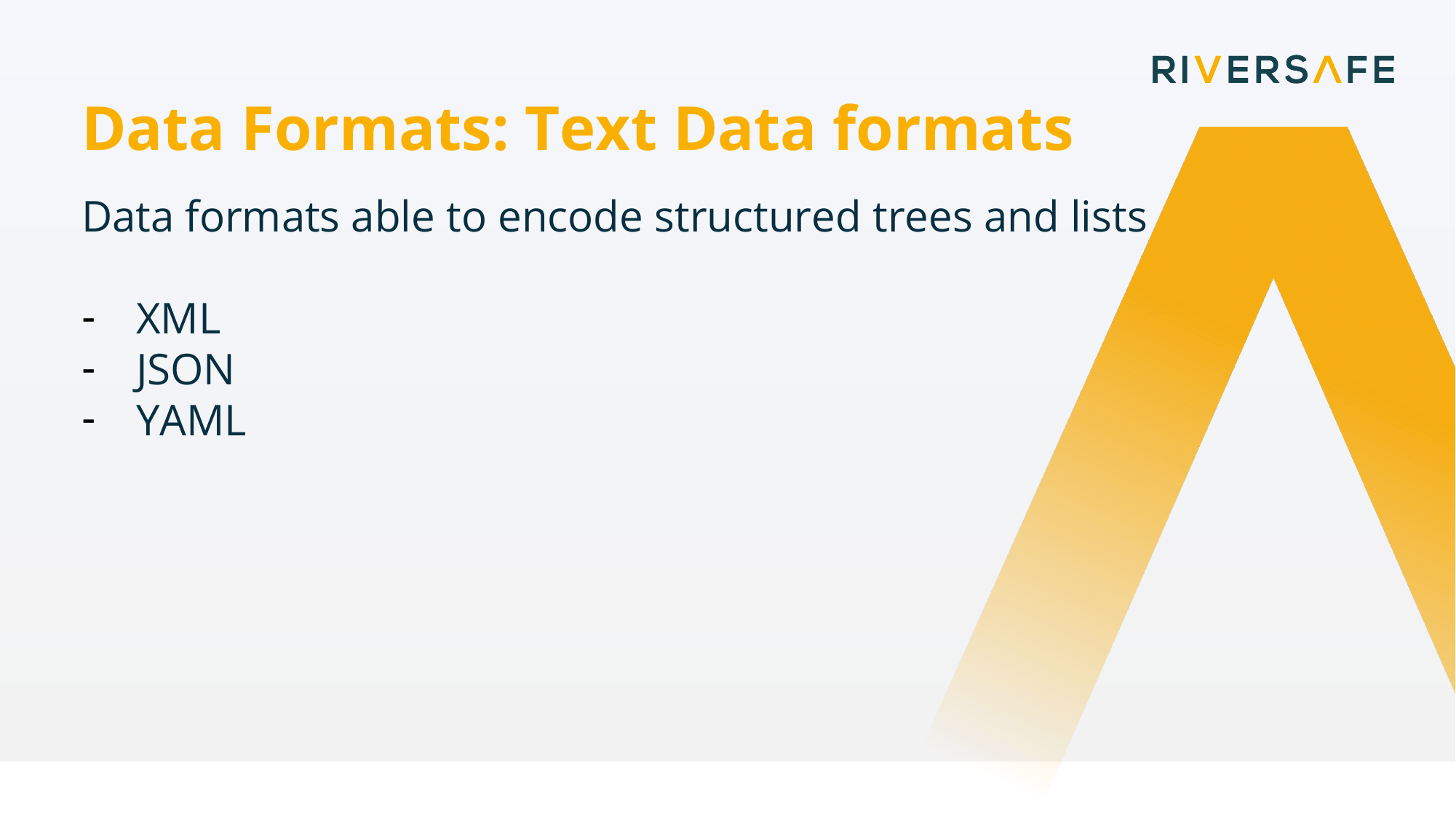

Data Formats: Text Data formats
Data formats able to encode structured trees and lists

XML
JSON
YAML